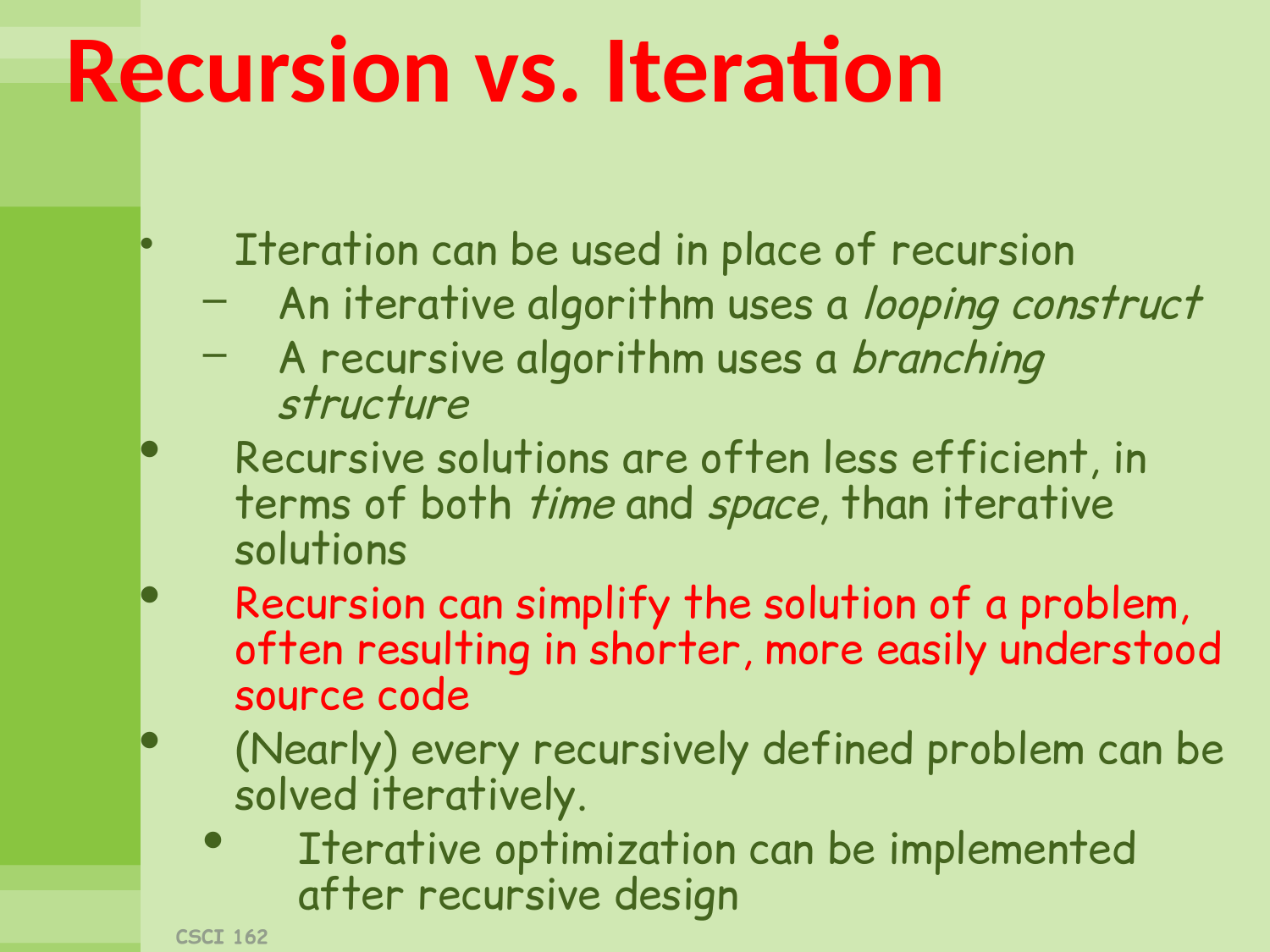

# Recursion vs. Iteration

Iteration can be used in place of recursion
An iterative algorithm uses a looping construct
A recursive algorithm uses a branching structure
Recursive solutions are often less efficient, in terms of both time and space, than iterative solutions
Recursion can simplify the solution of a problem, often resulting in shorter, more easily understood source code
(Nearly) every recursively defined problem can be solved iteratively.
Iterative optimization can be implemented after recursive design
CSCI 162